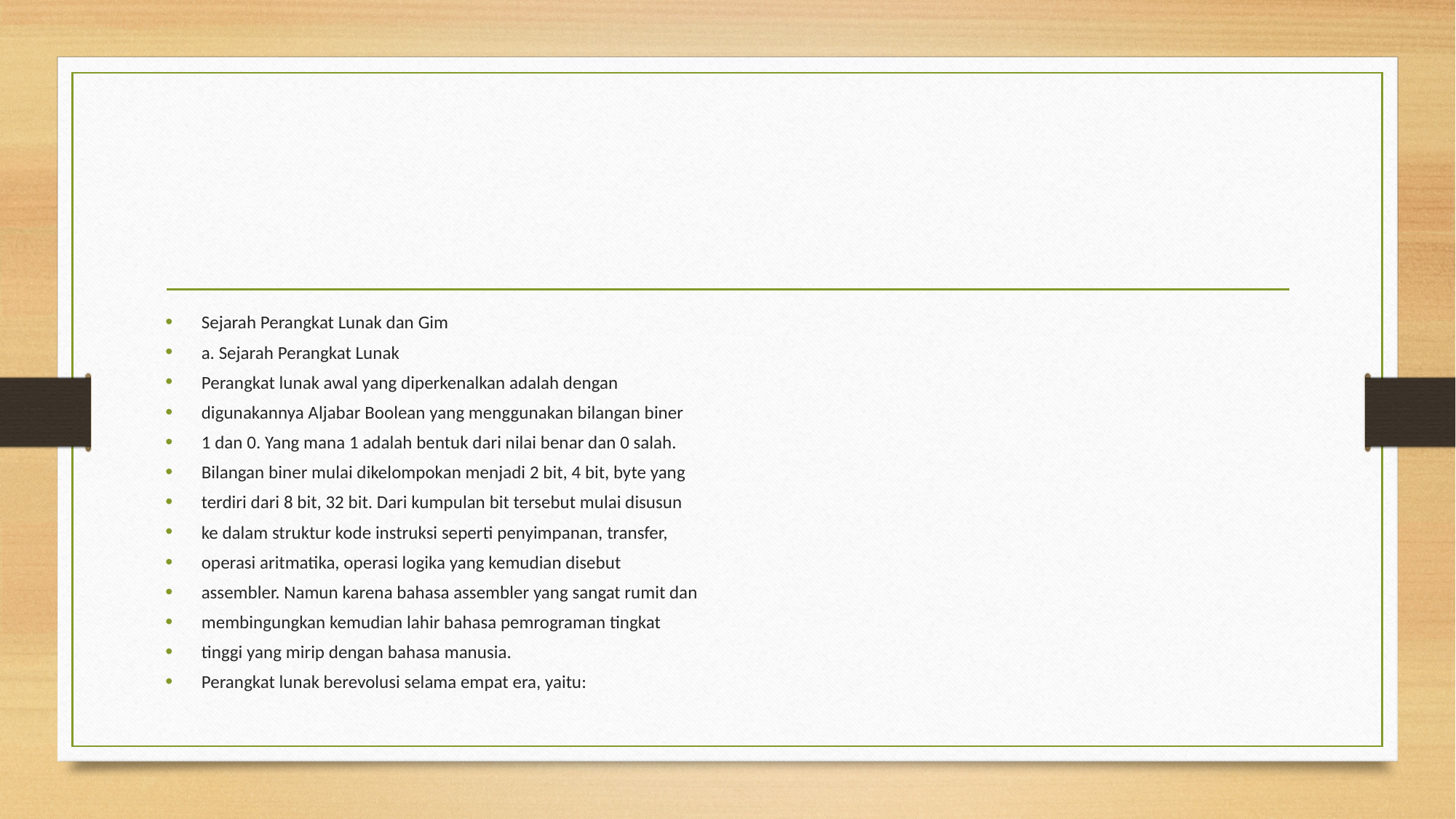

#
Sejarah Perangkat Lunak dan Gim
a. Sejarah Perangkat Lunak
Perangkat lunak awal yang diperkenalkan adalah dengan
digunakannya Aljabar Boolean yang menggunakan bilangan biner
1 dan 0. Yang mana 1 adalah bentuk dari nilai benar dan 0 salah.
Bilangan biner mulai dikelompokan menjadi 2 bit, 4 bit, byte yang
terdiri dari 8 bit, 32 bit. Dari kumpulan bit tersebut mulai disusun
ke dalam struktur kode instruksi seperti penyimpanan, transfer,
operasi aritmatika, operasi logika yang kemudian disebut
assembler. Namun karena bahasa assembler yang sangat rumit dan
membingungkan kemudian lahir bahasa pemrograman tingkat
tinggi yang mirip dengan bahasa manusia.
Perangkat lunak berevolusi selama empat era, yaitu: